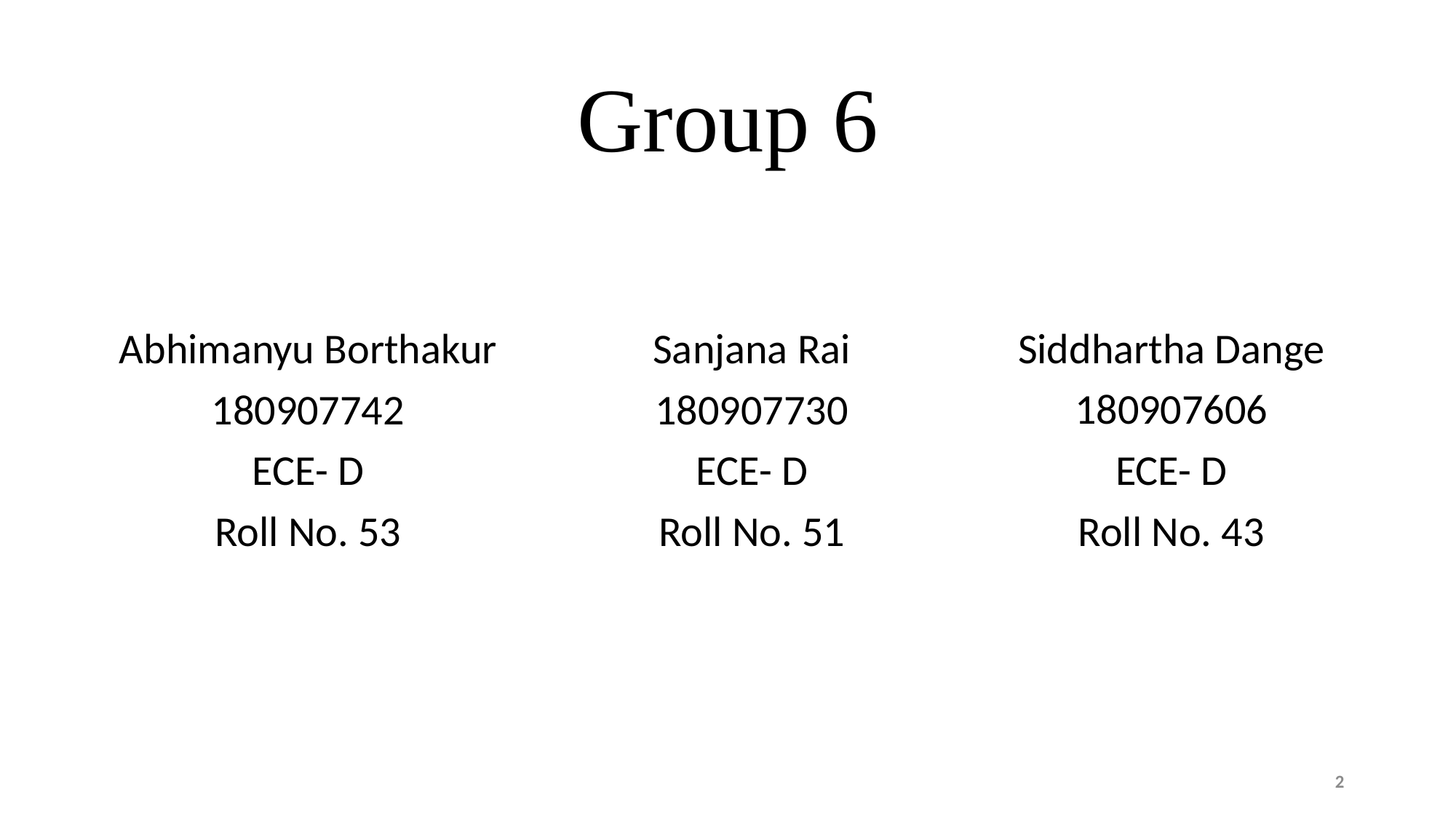

# Group 6
Abhimanyu Borthakur
180907742
ECE- D
Roll No. 53
Sanjana Rai
180907730
ECE- D
Roll No. 51
Siddhartha Dange
180907606
ECE- D
Roll No. 43
2